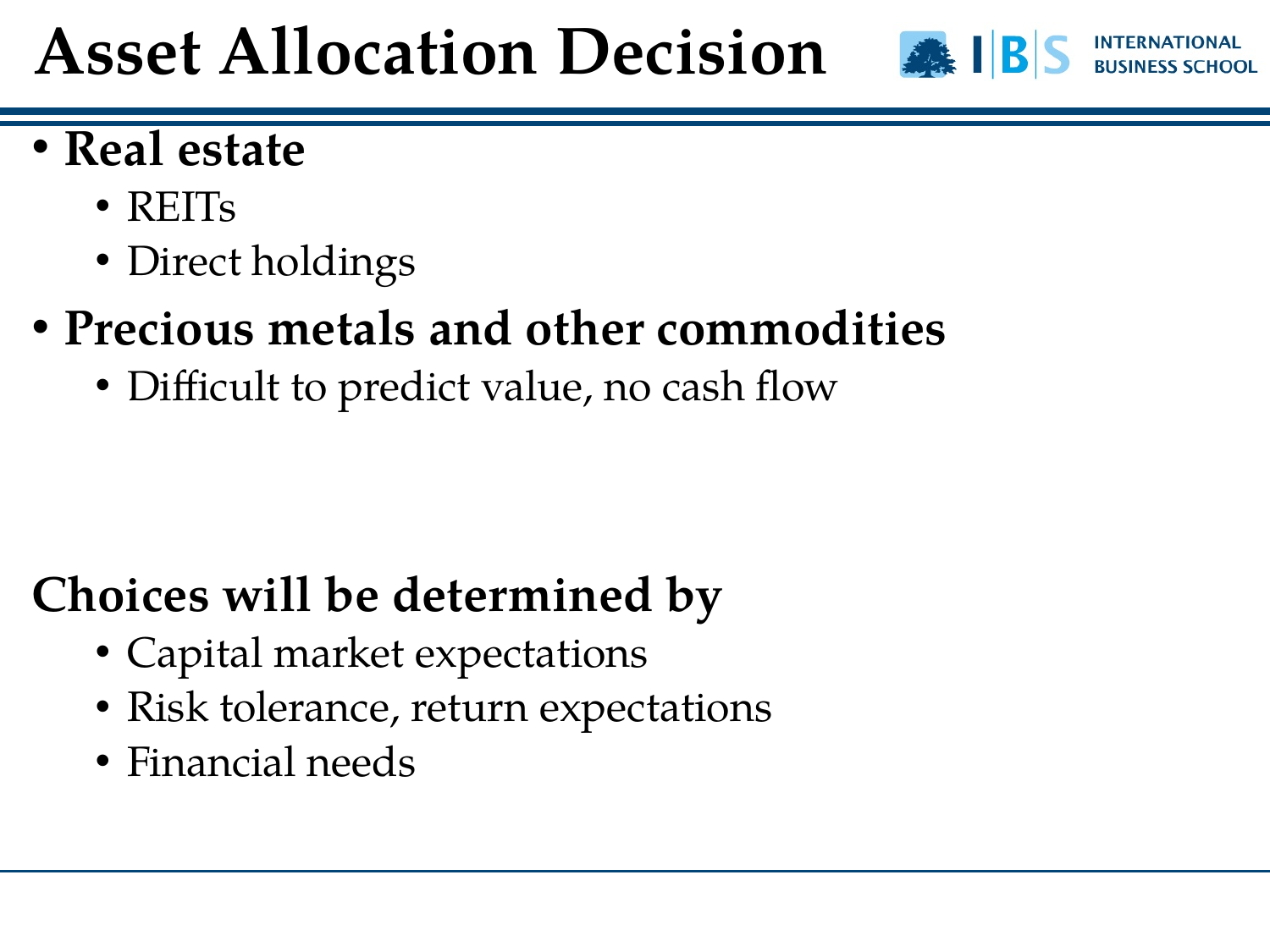

Asset Allocation Decision
Real estate
REITs
Direct holdings
Precious metals and other commodities
Difficult to predict value, no cash flow

Choices will be determined by
Capital market expectations
Risk tolerance, return expectations
Financial needs